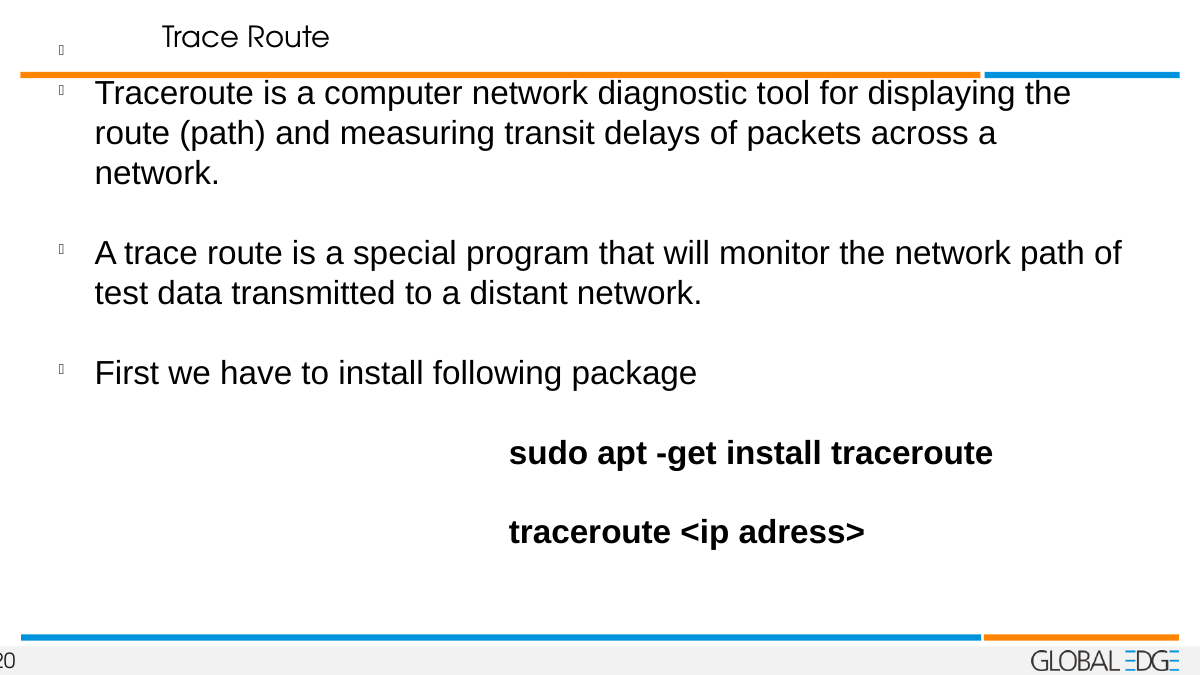

Traceroute is a computer network diagnostic tool for displaying the route (path) and measuring transit delays of packets across a  network.

A trace route is a special program that will monitor the network path of test data transmitted to a distant network.

First we have to install following package

			sudo apt -get install traceroute

			traceroute <ip adress>

	Trace Route